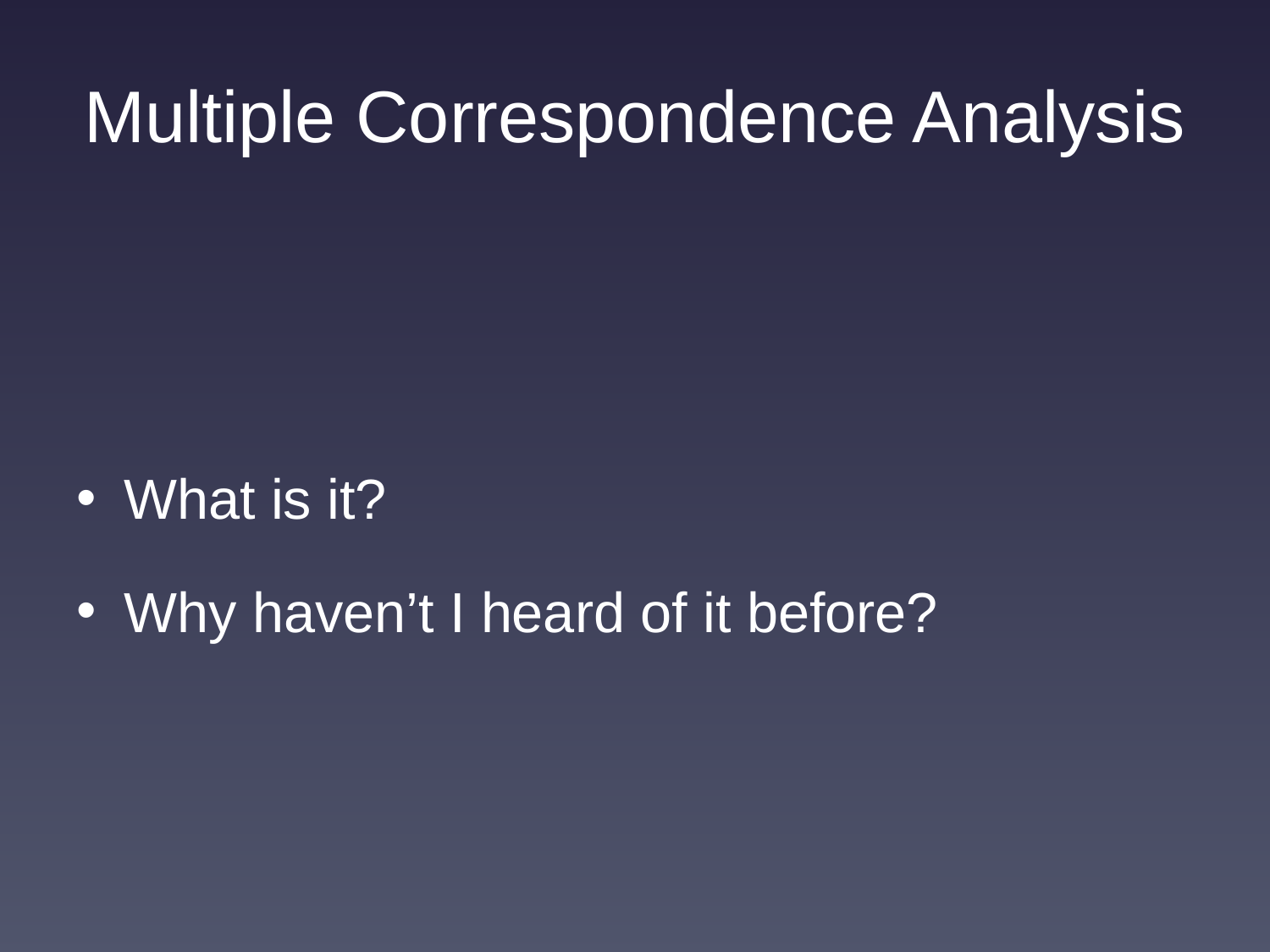

# Multiple Correspondence Analysis
What is it?
Why haven’t I heard of it before?